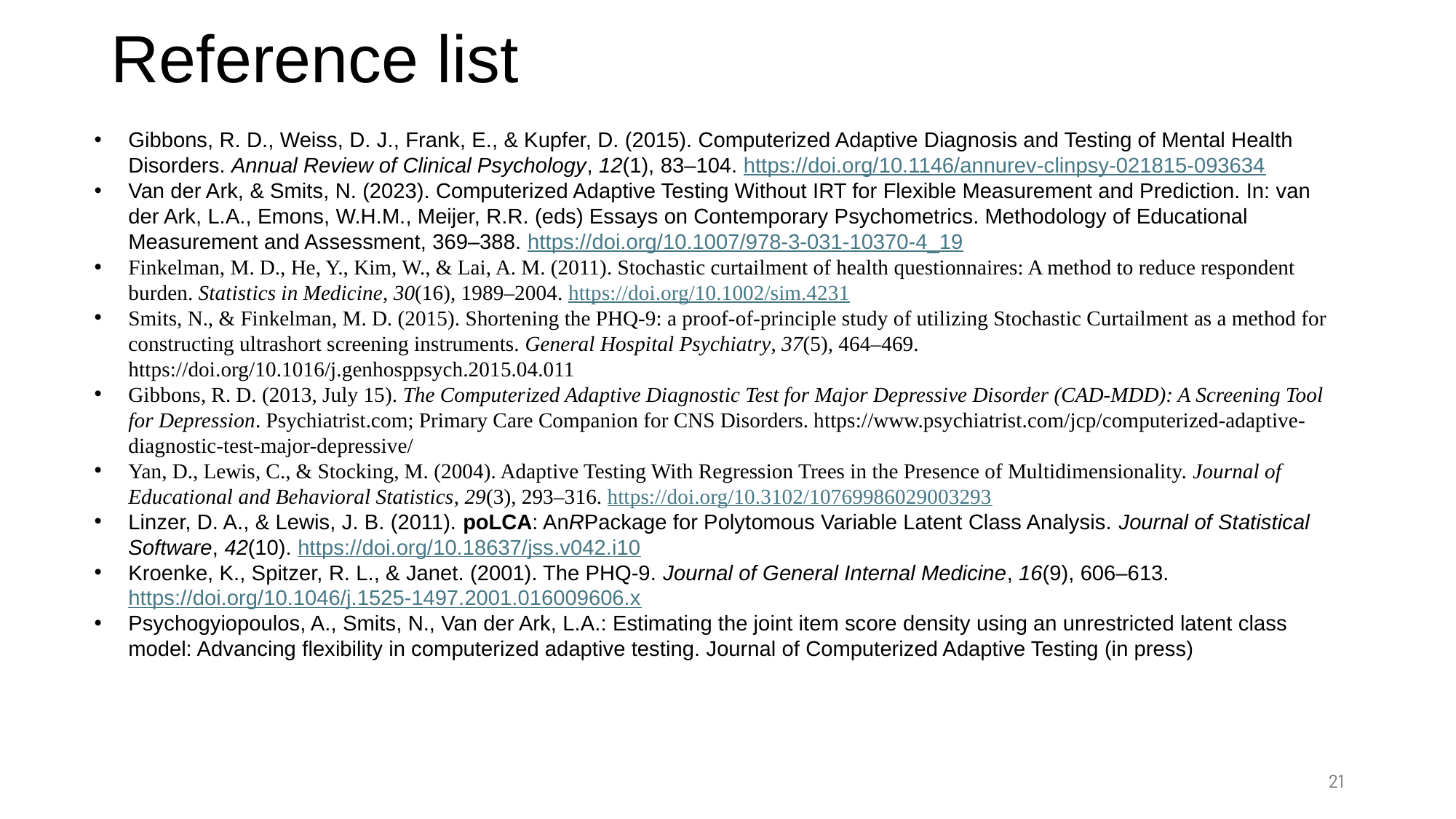

# Reference list
Gibbons, R. D., Weiss, D. J., Frank, E., & Kupfer, D. (2015). Computerized Adaptive Diagnosis and Testing of Mental Health Disorders. Annual Review of Clinical Psychology, 12(1), 83–104. https://doi.org/10.1146/annurev-clinpsy-021815-093634
Van der Ark, & Smits, N. (2023). Computerized Adaptive Testing Without IRT for Flexible Measurement and Prediction. In: van der Ark, L.A., Emons, W.H.M., Meijer, R.R. (eds) Essays on Contemporary Psychometrics. Methodology of Educational Measurement and Assessment, 369–388. https://doi.org/10.1007/978-3-031-10370-4_19
Finkelman, M. D., He, Y., Kim, W., & Lai, A. M. (2011). Stochastic curtailment of health questionnaires: A method to reduce respondent burden. Statistics in Medicine, 30(16), 1989–2004. https://doi.org/10.1002/sim.4231
Smits, N., & Finkelman, M. D. (2015). Shortening the PHQ-9: a proof-of-principle study of utilizing Stochastic Curtailment as a method for constructing ultrashort screening instruments. General Hospital Psychiatry, 37(5), 464–469. https://doi.org/10.1016/j.genhosppsych.2015.04.011
Gibbons, R. D. (2013, July 15). The Computerized Adaptive Diagnostic Test for Major Depressive Disorder (CAD-MDD): A Screening Tool for Depression. Psychiatrist.com; Primary Care Companion for CNS Disorders. https://www.psychiatrist.com/jcp/computerized-adaptive-diagnostic-test-major-depressive/
Yan, D., Lewis, C., & Stocking, M. (2004). Adaptive Testing With Regression Trees in the Presence of Multidimensionality. Journal of Educational and Behavioral Statistics, 29(3), 293–316. https://doi.org/10.3102/10769986029003293
Linzer, D. A., & Lewis, J. B. (2011). poLCA: AnRPackage for Polytomous Variable Latent Class Analysis. Journal of Statistical Software, 42(10). https://doi.org/10.18637/jss.v042.i10
Kroenke, K., Spitzer, R. L., & Janet. (2001). The PHQ-9. Journal of General Internal Medicine, 16(9), 606–613. https://doi.org/10.1046/j.1525-1497.2001.016009606.x
Psychogyiopoulos, A., Smits, N., Van der Ark, L.A.: Estimating the joint item score density using an unrestricted latent class model: Advancing flexibility in computerized adaptive testing. Journal of Computerized Adaptive Testing (in press)

21